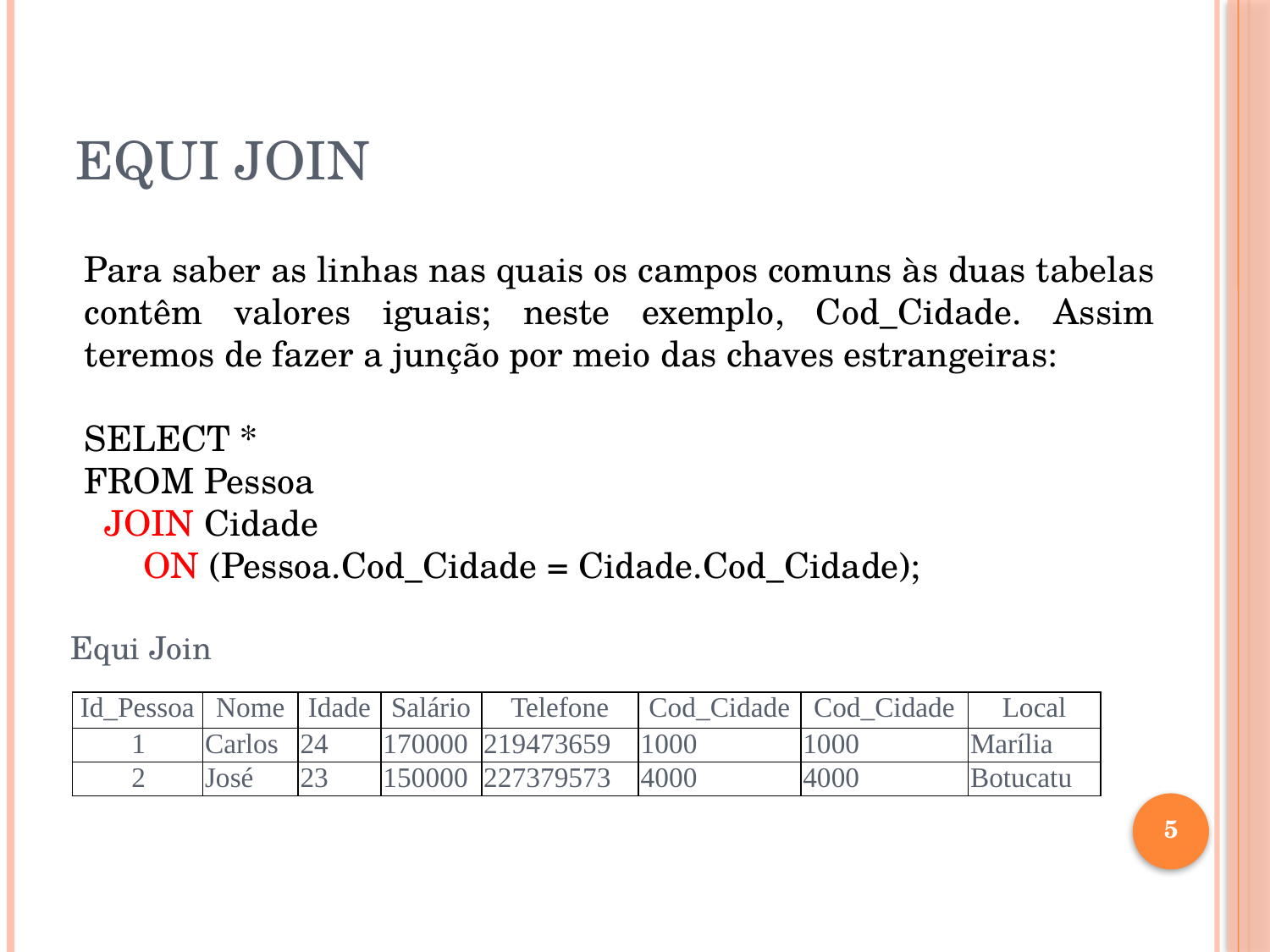

# Equi Join
Para saber as linhas nas quais os campos comuns às duas tabelas contêm valores iguais; neste exemplo, Cod_Cidade. Assim teremos de fazer a junção por meio das chaves estrangeiras:

SELECT *
FROM Pessoa
  JOIN Cidade
      ON (Pessoa.Cod_Cidade = Cidade.Cod_Cidade);
Equi Join
| Id\_Pessoa | Nome | Idade | Salário | Telefone | Cod\_Cidade | Cod\_Cidade | Local |
| --- | --- | --- | --- | --- | --- | --- | --- |
| 1 | Carlos | 24 | 170000 | 219473659 | 1000 | 1000 | Marília |
| 2 | José | 23 | 150000 | 227379573 | 4000 | 4000 | Botucatu |
5